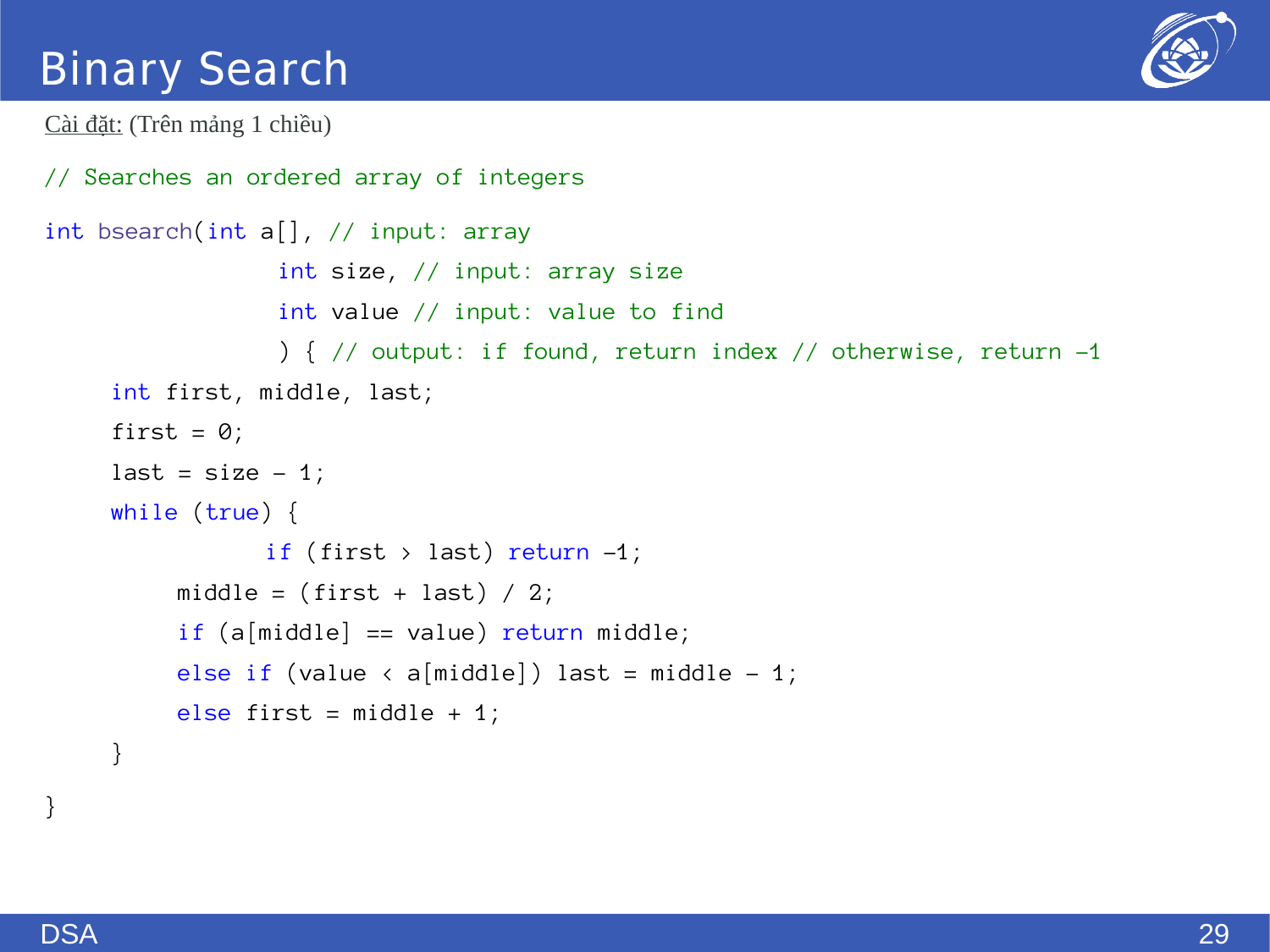

# Binary Search
Cài đặt: (Trên mảng 1 chiều)
// Searches an ordered array of integers
int bsearch(int a[], // input: array
int size, // input: array size
int value // input: value to find
) { // output: if found, return index // otherwise, return -1
int first, middle, last;
first = 0;
last = size - 1;
while (true) {
	  if (first > last) return -1;
middle = (first + last) / 2;
if (a[middle] == value) return middle;
else if (value < a[middle]) last = middle - 1;
else first = middle + 1;
}
}
DSA
29